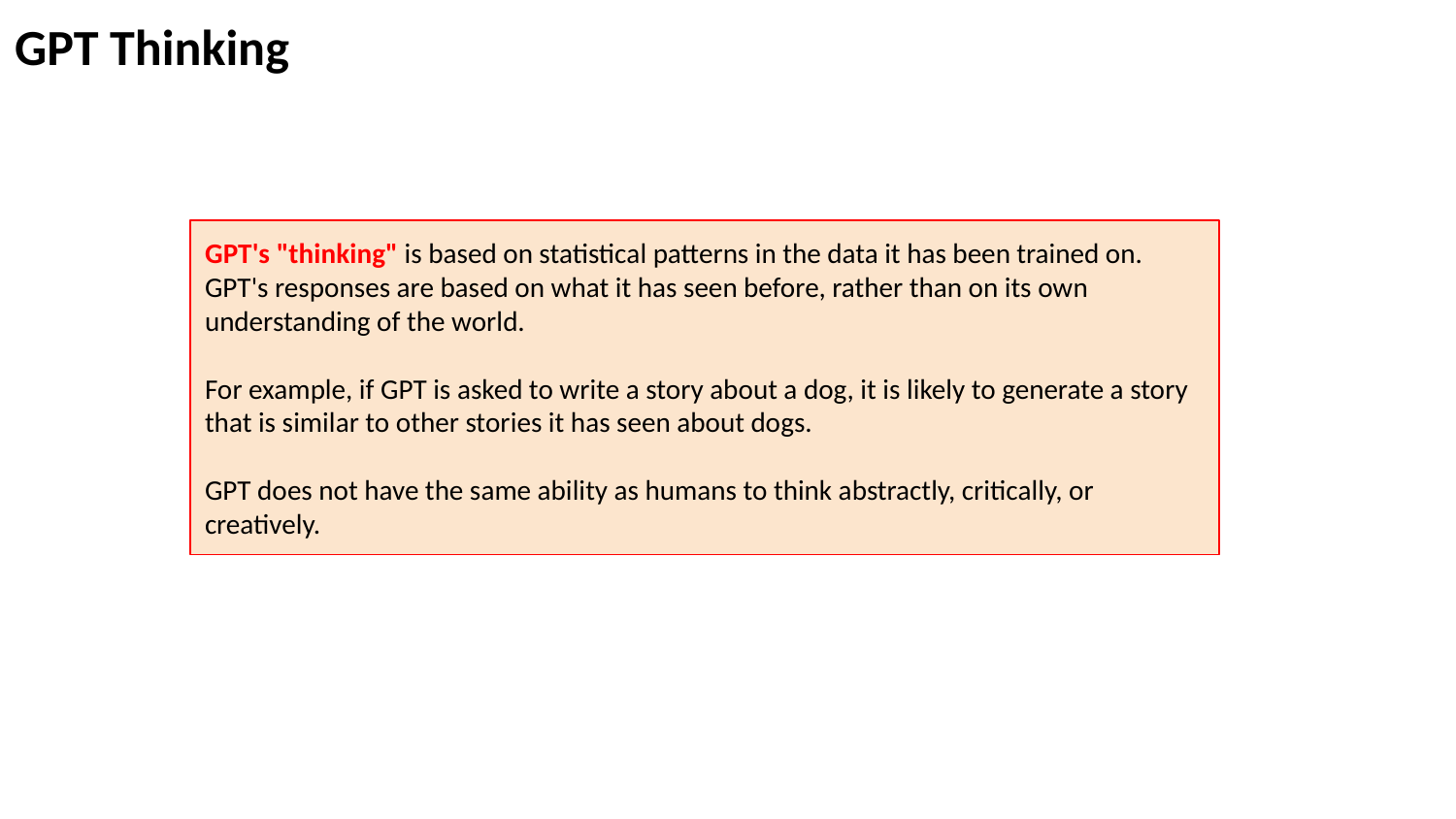

GPT Thinking
GPT's "thinking" is based on statistical patterns in the data it has been trained on. GPT's responses are based on what it has seen before, rather than on its own understanding of the world.

For example, if GPT is asked to write a story about a dog, it is likely to generate a story that is similar to other stories it has seen about dogs.

GPT does not have the same ability as humans to think abstractly, critically, or creatively.